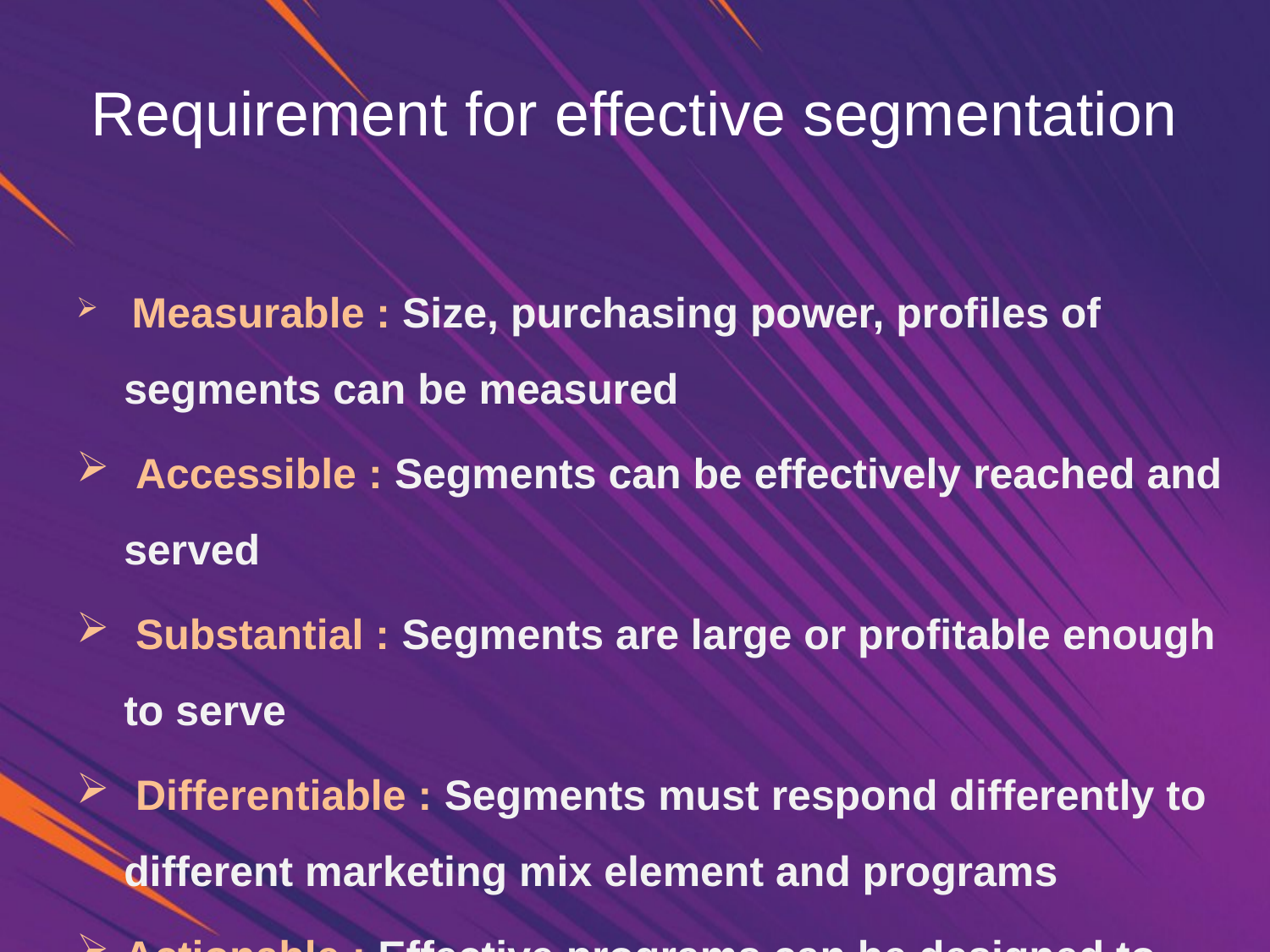

# Requirement for effective segmentation
 Measurable : Size, purchasing power, profiles of segments can be measured
 Accessible : Segments can be effectively reached and served
 Substantial : Segments are large or profitable enough to serve
 Differentiable : Segments must respond differently to different marketing mix element and programs
Actionable : Effective programs can be designed to attract and serve the segments